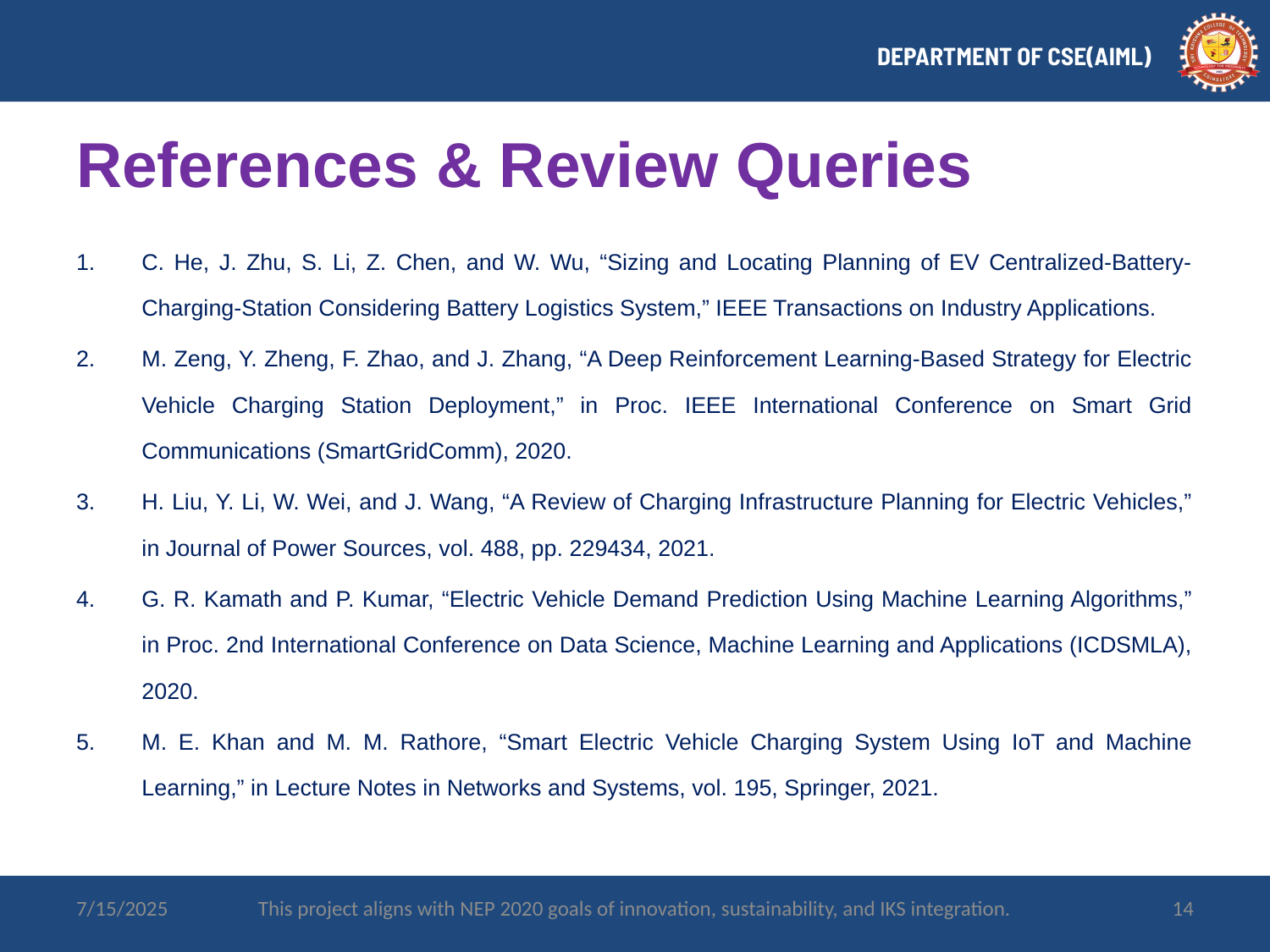

DEPARTMENT OF CSE(AIML)

# References & Review Queries
C. He, J. Zhu, S. Li, Z. Chen, and W. Wu, “Sizing and Locating Planning of EV Centralized-Battery-Charging-Station Considering Battery Logistics System,” IEEE Transactions on Industry Applications.
M. Zeng, Y. Zheng, F. Zhao, and J. Zhang, “A Deep Reinforcement Learning-Based Strategy for Electric Vehicle Charging Station Deployment,” in Proc. IEEE International Conference on Smart Grid Communications (SmartGridComm), 2020.
H. Liu, Y. Li, W. Wei, and J. Wang, “A Review of Charging Infrastructure Planning for Electric Vehicles,” in Journal of Power Sources, vol. 488, pp. 229434, 2021.
G. R. Kamath and P. Kumar, “Electric Vehicle Demand Prediction Using Machine Learning Algorithms,” in Proc. 2nd International Conference on Data Science, Machine Learning and Applications (ICDSMLA), 2020.
M. E. Khan and M. M. Rathore, “Smart Electric Vehicle Charging System Using IoT and Machine Learning,” in Lecture Notes in Networks and Systems, vol. 195, Springer, 2021.

7/15/2025
This project aligns with NEP 2020 goals of innovation, sustainability, and IKS integration.
14